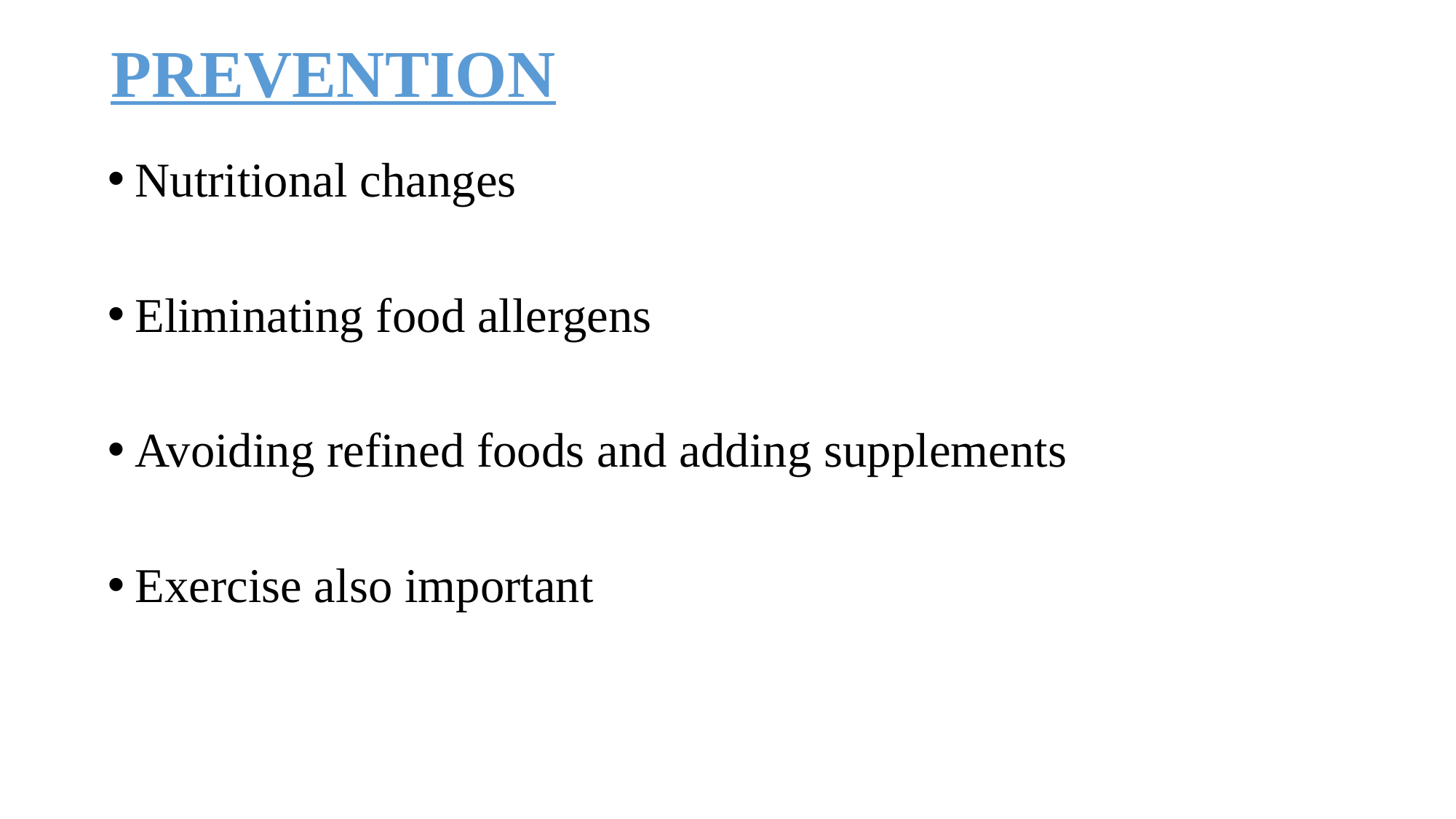

# PREVENTION
Nutritional changes

Eliminating food allergens

Avoiding refined foods and adding supplements

Exercise also important